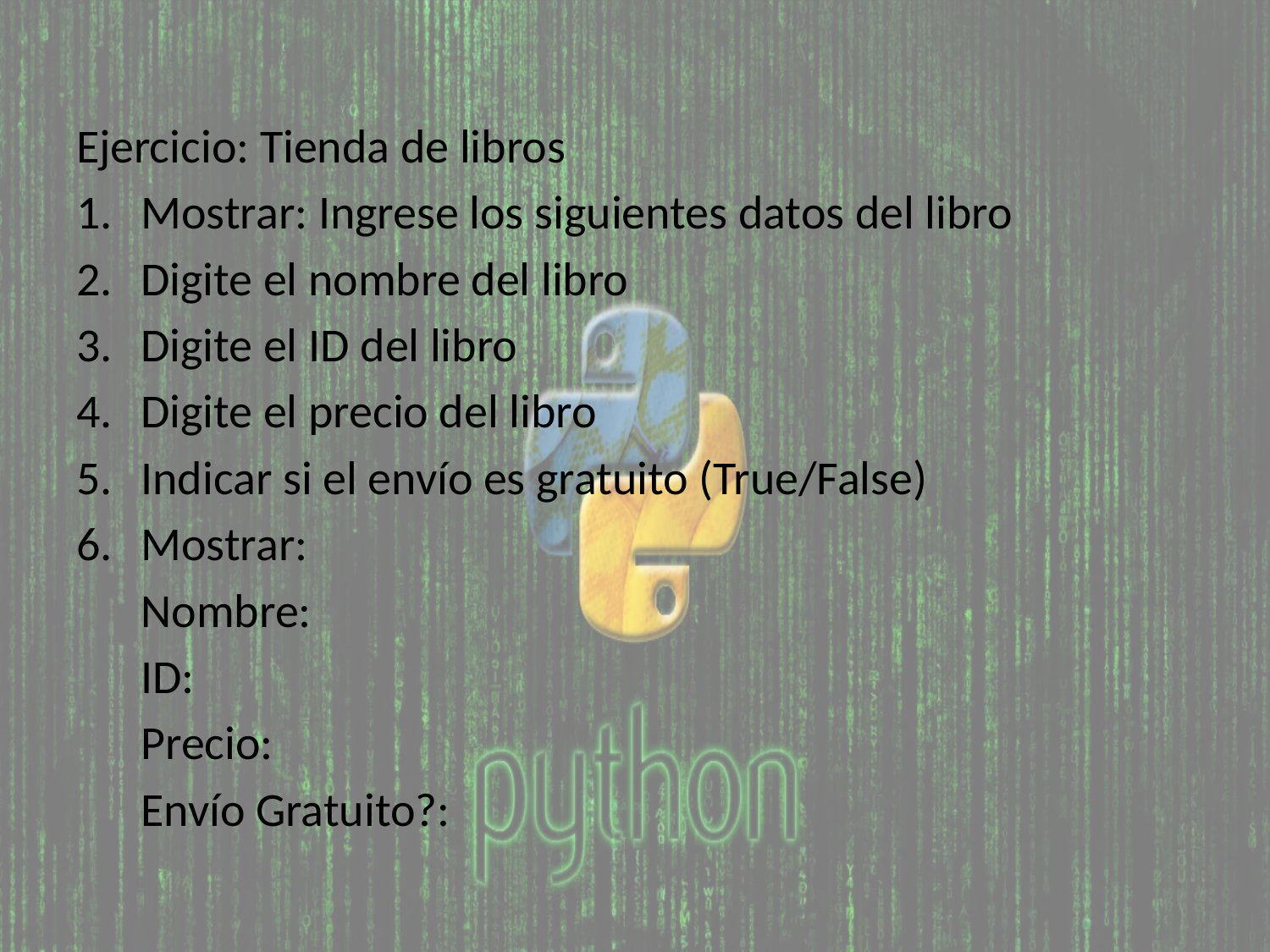

Ejercicio: Tienda de libros
Mostrar: Ingrese los siguientes datos del libro
Digite el nombre del libro
Digite el ID del libro
Digite el precio del libro
Indicar si el envío es gratuito (True/False)
Mostrar:
	Nombre:
	ID:
	Precio:
	Envío Gratuito?: